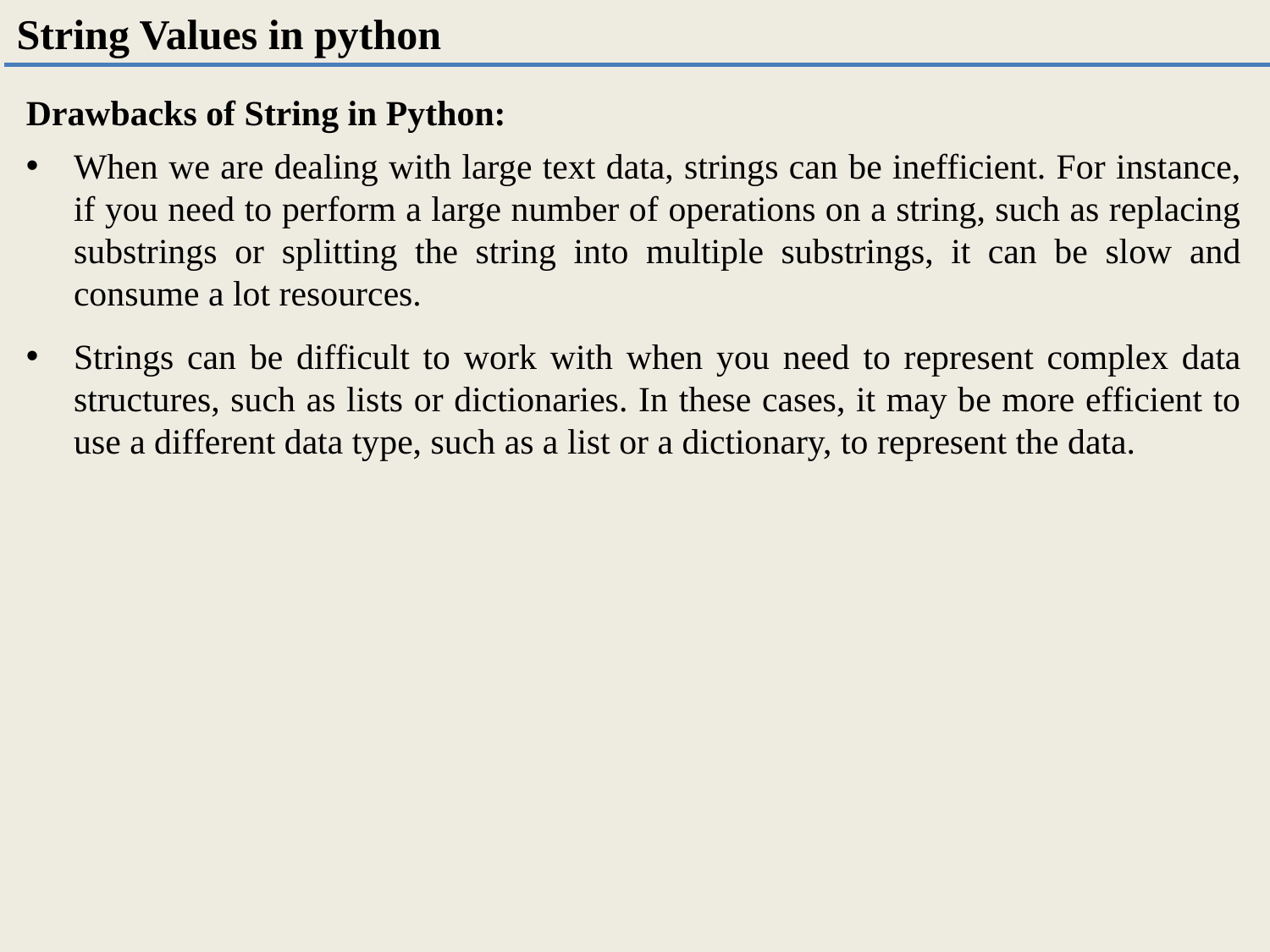

String Values in python
Drawbacks of String in Python:
When we are dealing with large text data, strings can be inefficient. For instance, if you need to perform a large number of operations on a string, such as replacing substrings or splitting the string into multiple substrings, it can be slow and consume a lot resources.
Strings can be difficult to work with when you need to represent complex data structures, such as lists or dictionaries. In these cases, it may be more efficient to use a different data type, such as a list or a dictionary, to represent the data.